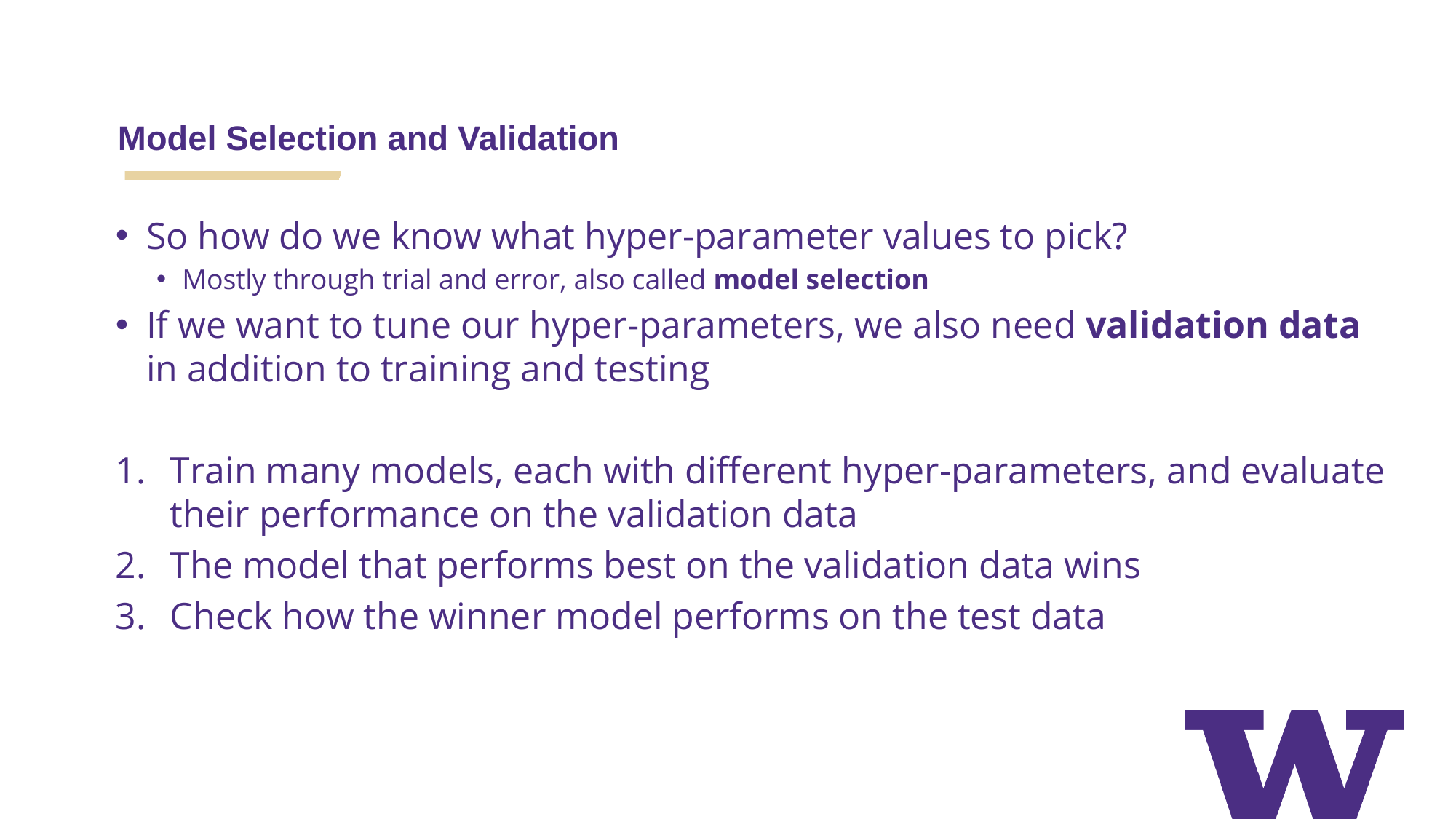

# Model Selection and Validation
So how do we know what hyper-parameter values to pick?
Mostly through trial and error, also called model selection
If we want to tune our hyper-parameters, we also need validation data in addition to training and testing

Train many models, each with different hyper-parameters, and evaluate their performance on the validation data
The model that performs best on the validation data wins
Check how the winner model performs on the test data